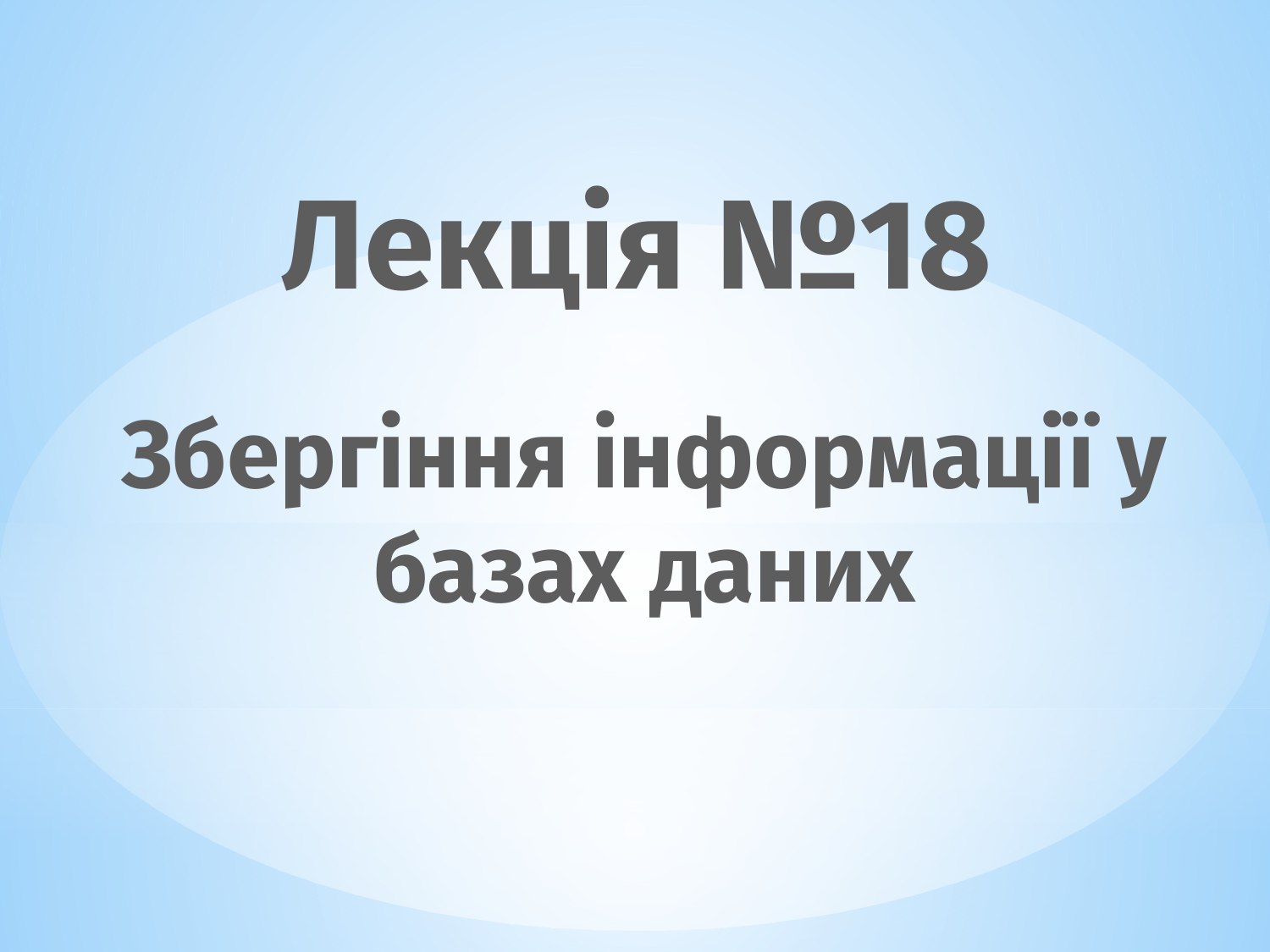

Лекція №18
Збергіння інформації у базах даних